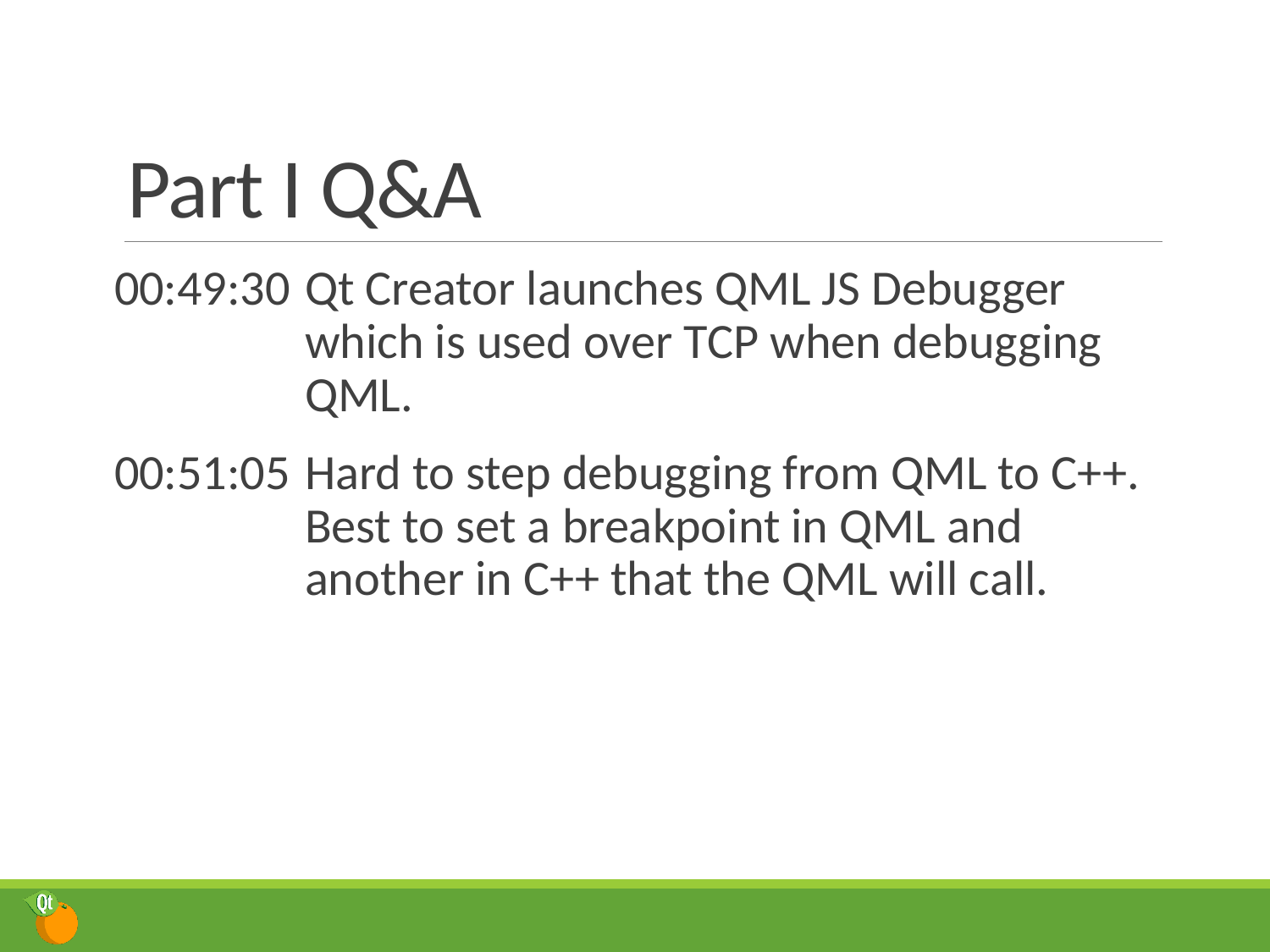

# Part I Q&A
00:49:30	Qt Creator launches QML JS Debugger which is used over TCP when debugging QML.
00:51:05	Hard to step debugging from QML to C++. Best to set a breakpoint in QML and another in C++ that the QML will call.